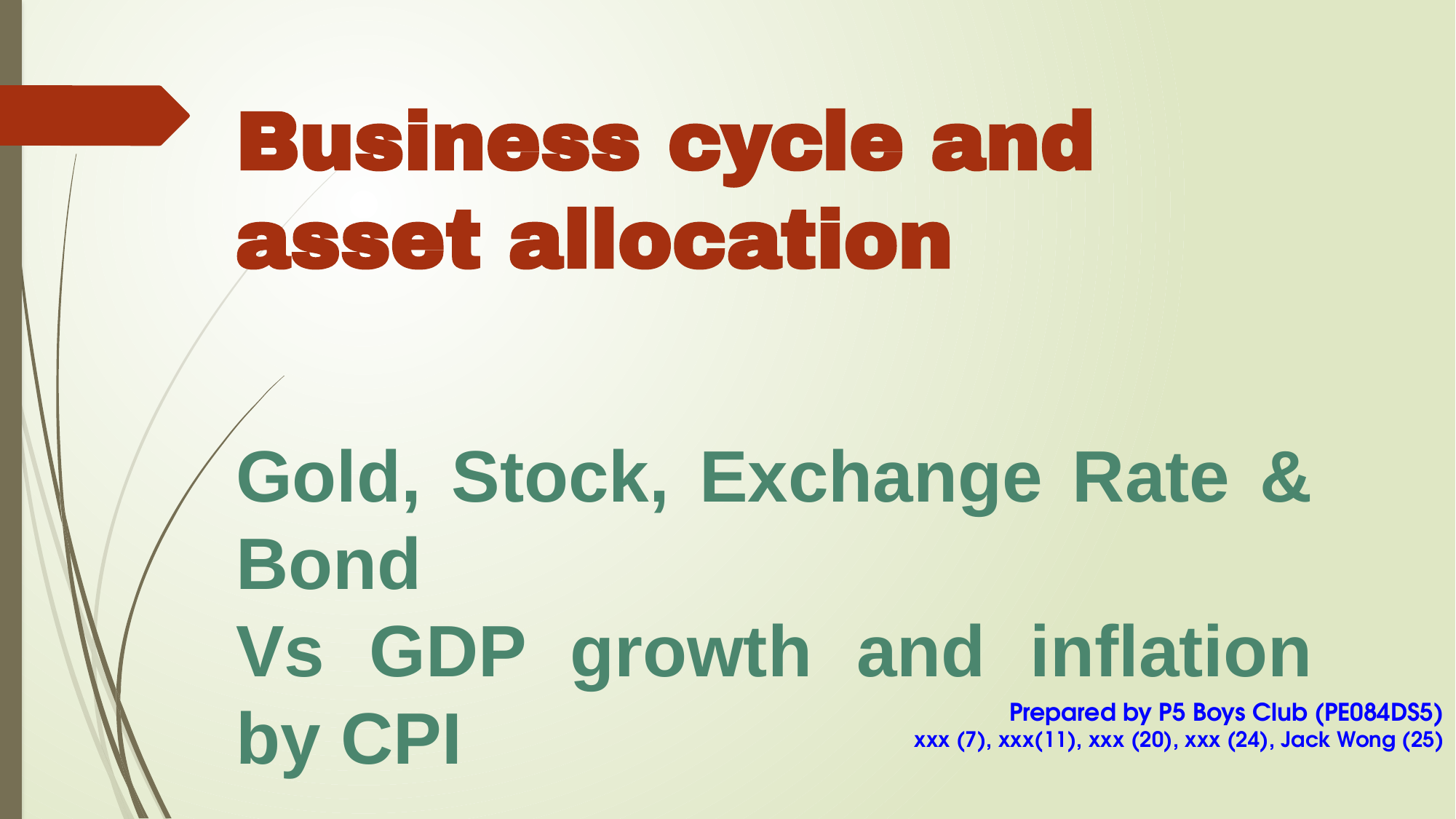

Business cycle and asset allocation

Gold, Stock, Exchange Rate & Bond
Vs GDP growth and inflation by CPI
Prepared by P5 Boys Club (PE084DS5)
xxx (7), xxx(11), xxx (20), xxx (24), Jack Wong (25)